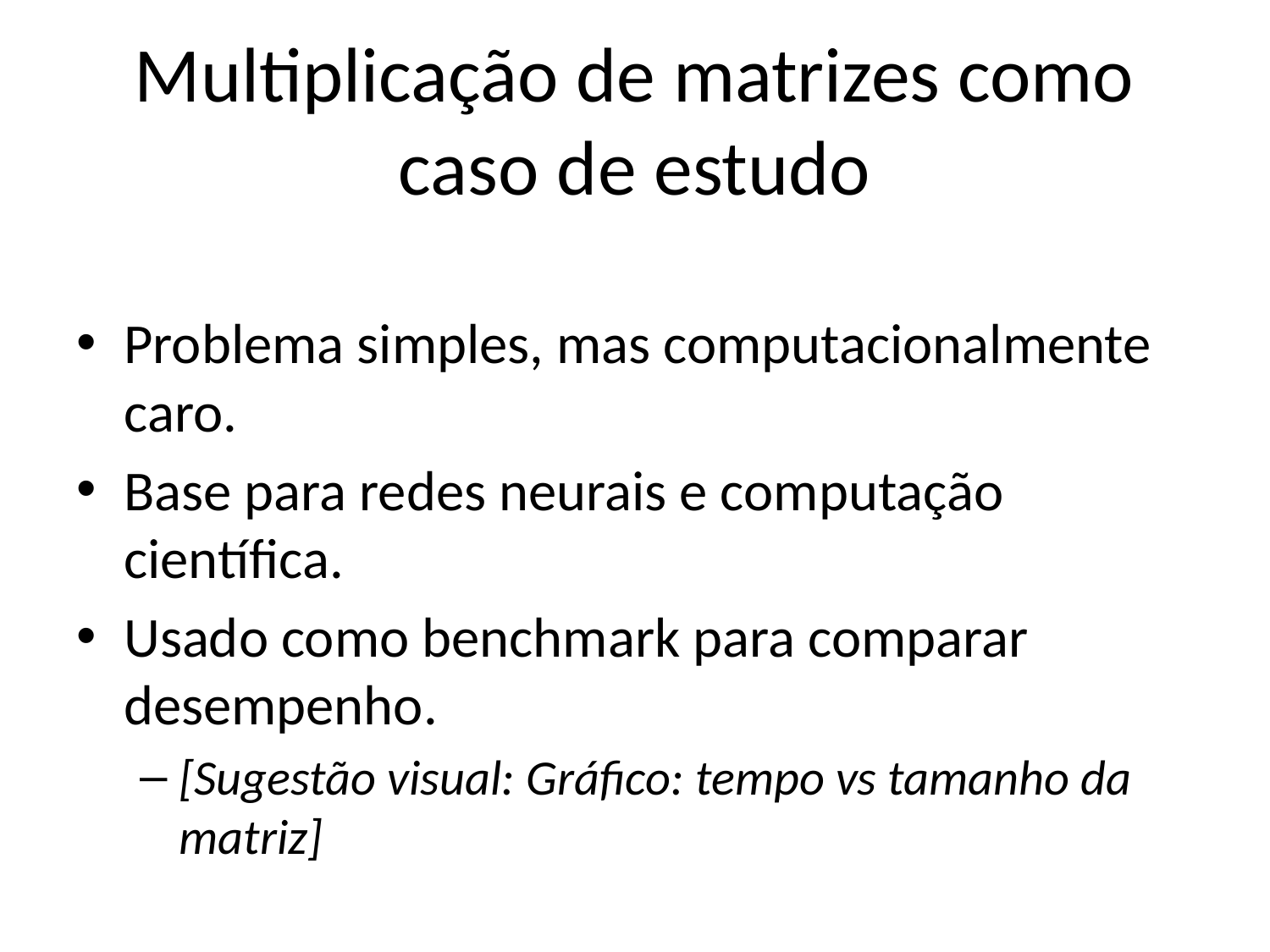

# Multiplicação de matrizes como caso de estudo

Problema simples, mas computacionalmente caro.
Base para redes neurais e computação científica.
Usado como benchmark para comparar desempenho.
[Sugestão visual: Gráfico: tempo vs tamanho da matriz]